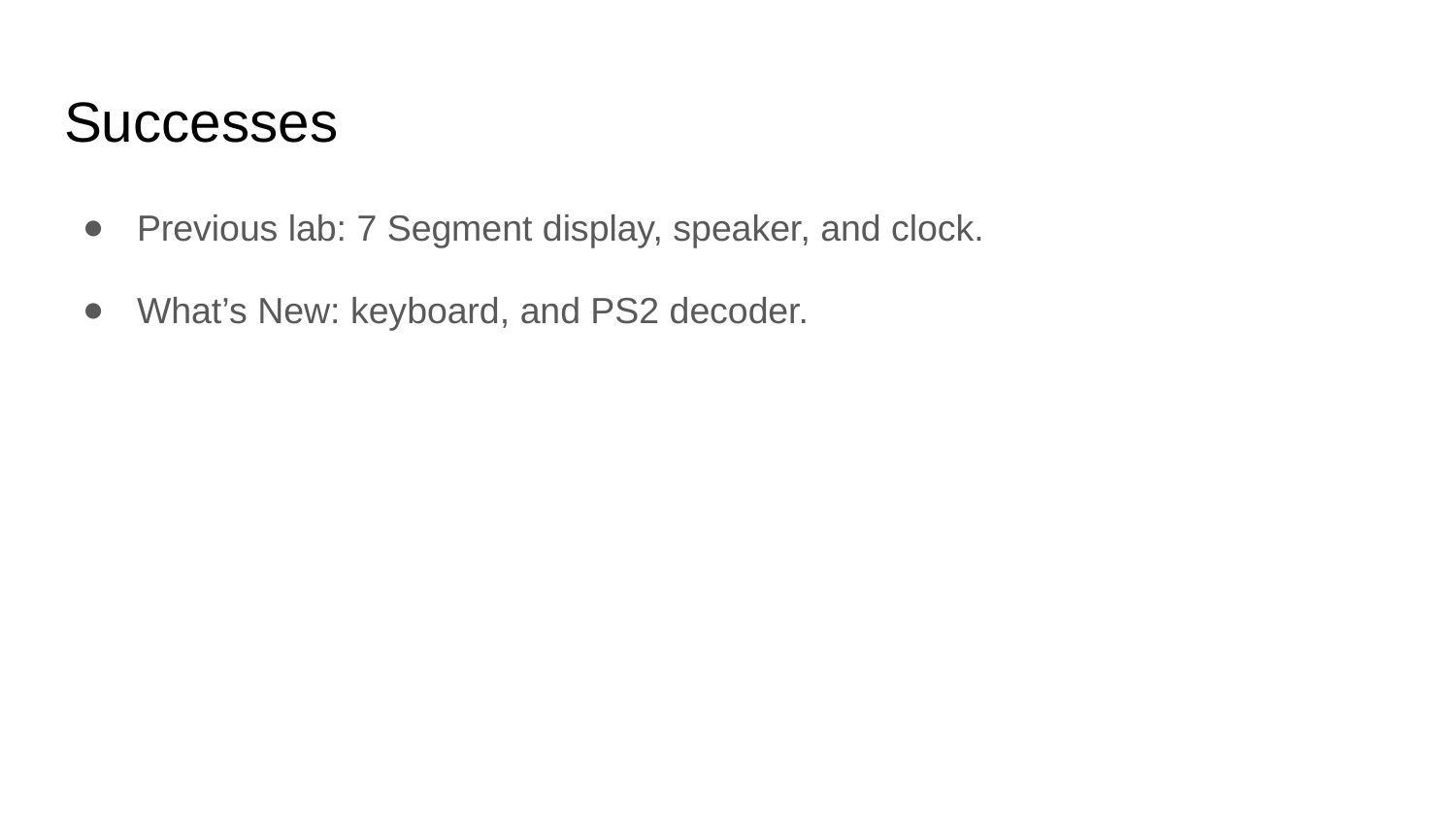

# Successes
Previous lab: 7 Segment display, speaker, and clock.
What’s New: keyboard, and PS2 decoder.